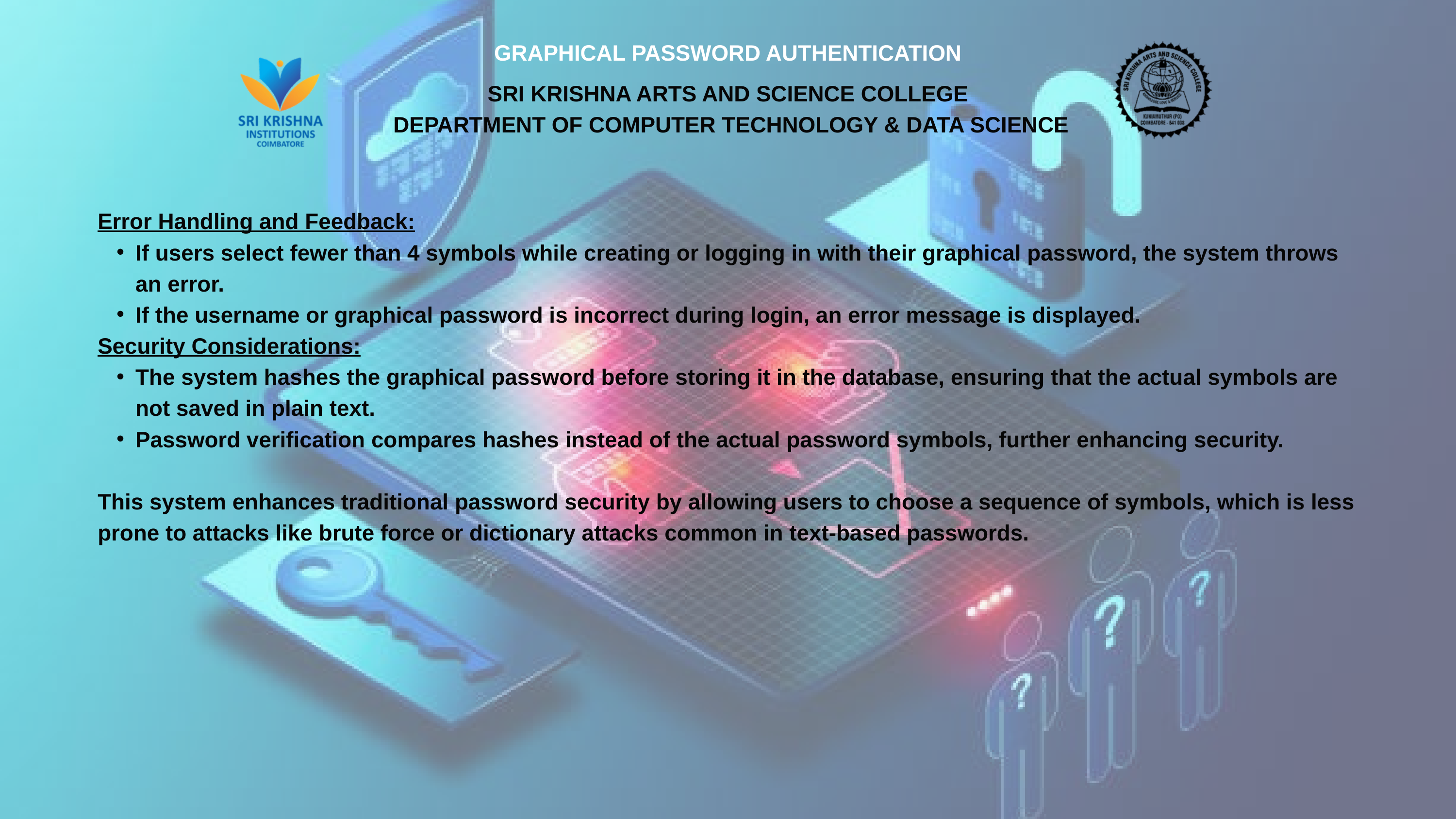

GRAPHICAL PASSWORD AUTHENTICATION

SRI KRISHNA ARTS AND SCIENCE COLLEGE
 DEPARTMENT OF COMPUTER TECHNOLOGY & DATA SCIENCE
Error Handling and Feedback:
If users select fewer than 4 symbols while creating or logging in with their graphical password, the system throws an error.
If the username or graphical password is incorrect during login, an error message is displayed.
Security Considerations:
The system hashes the graphical password before storing it in the database, ensuring that the actual symbols are not saved in plain text.
Password verification compares hashes instead of the actual password symbols, further enhancing security.

This system enhances traditional password security by allowing users to choose a sequence of symbols, which is less prone to attacks like brute force or dictionary attacks common in text-based passwords.